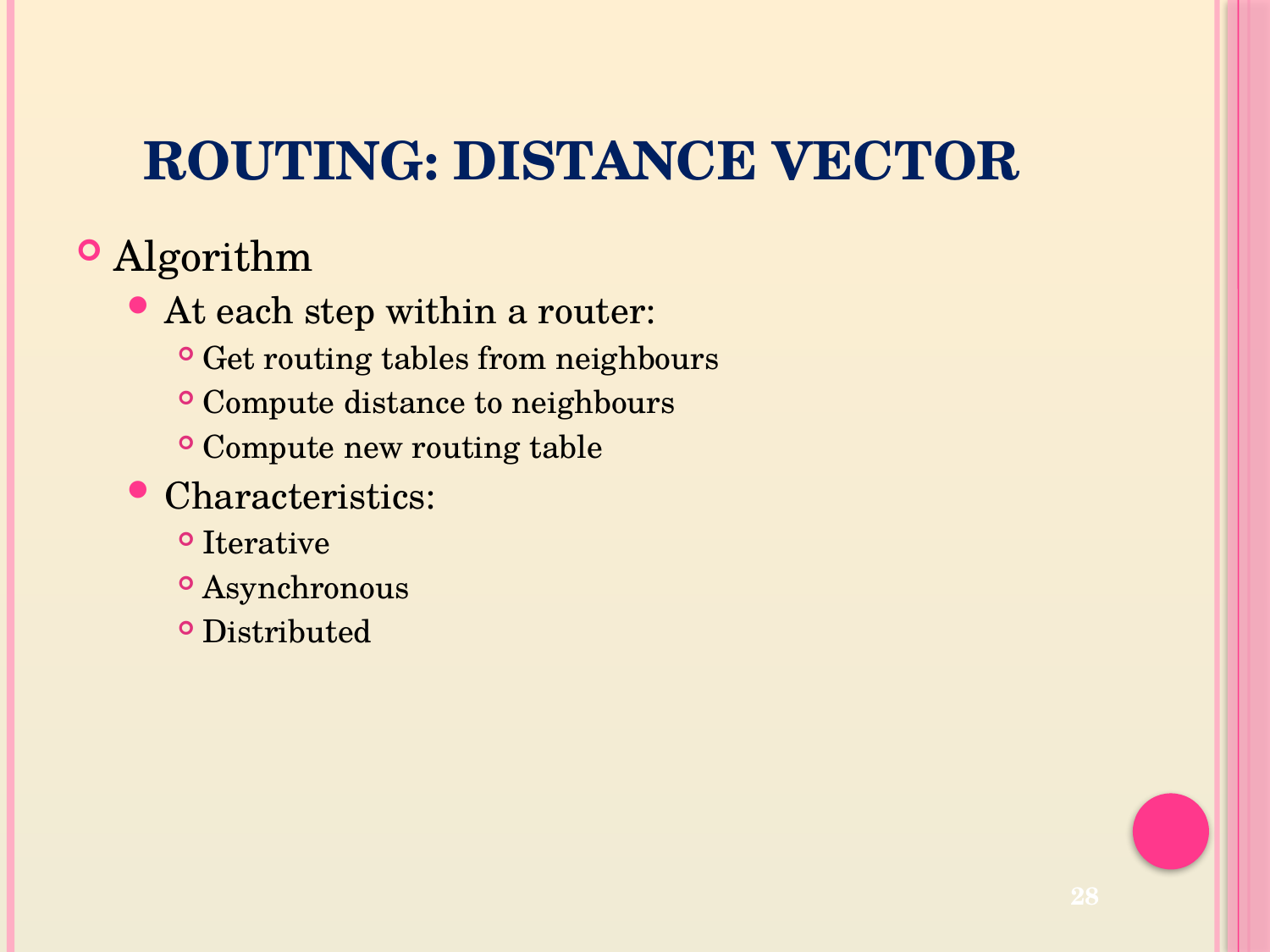

# Routing: distance vector
Algorithm
At each step within a router:
Get routing tables from neighbours
Compute distance to neighbours
Compute new routing table
Characteristics:
Iterative
Asynchronous
Distributed

28